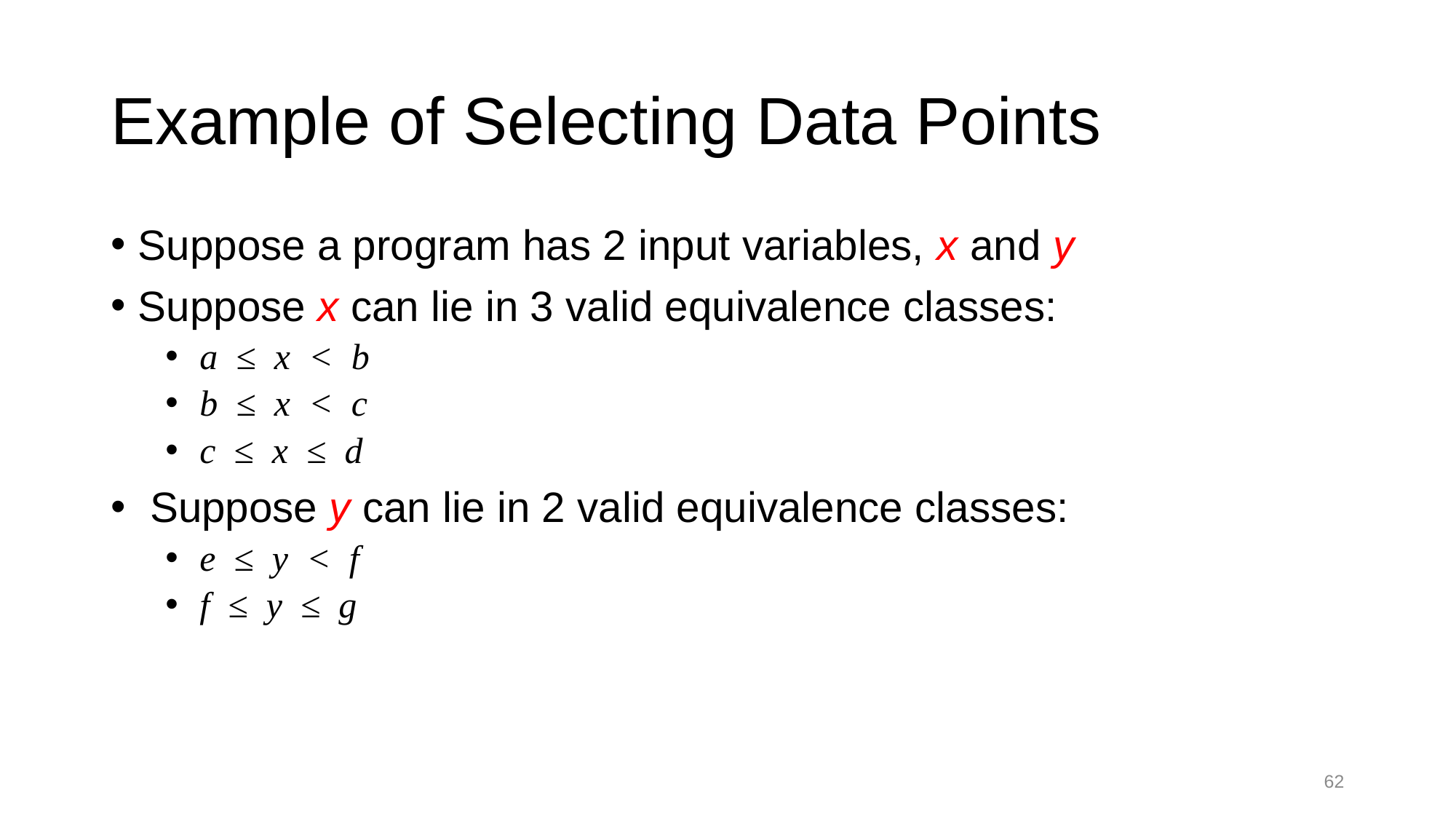

# Example of Selecting Data Points
Suppose a program has 2 input variables, x and y
Suppose x can lie in 3 valid equivalence classes:
a  ≤  x  <  b
b  ≤  x  <  c
c  ≤  x  ≤  d
 Suppose y can lie in 2 valid equivalence classes:
e  ≤  y  <  f
f  ≤  y  ≤  g
62